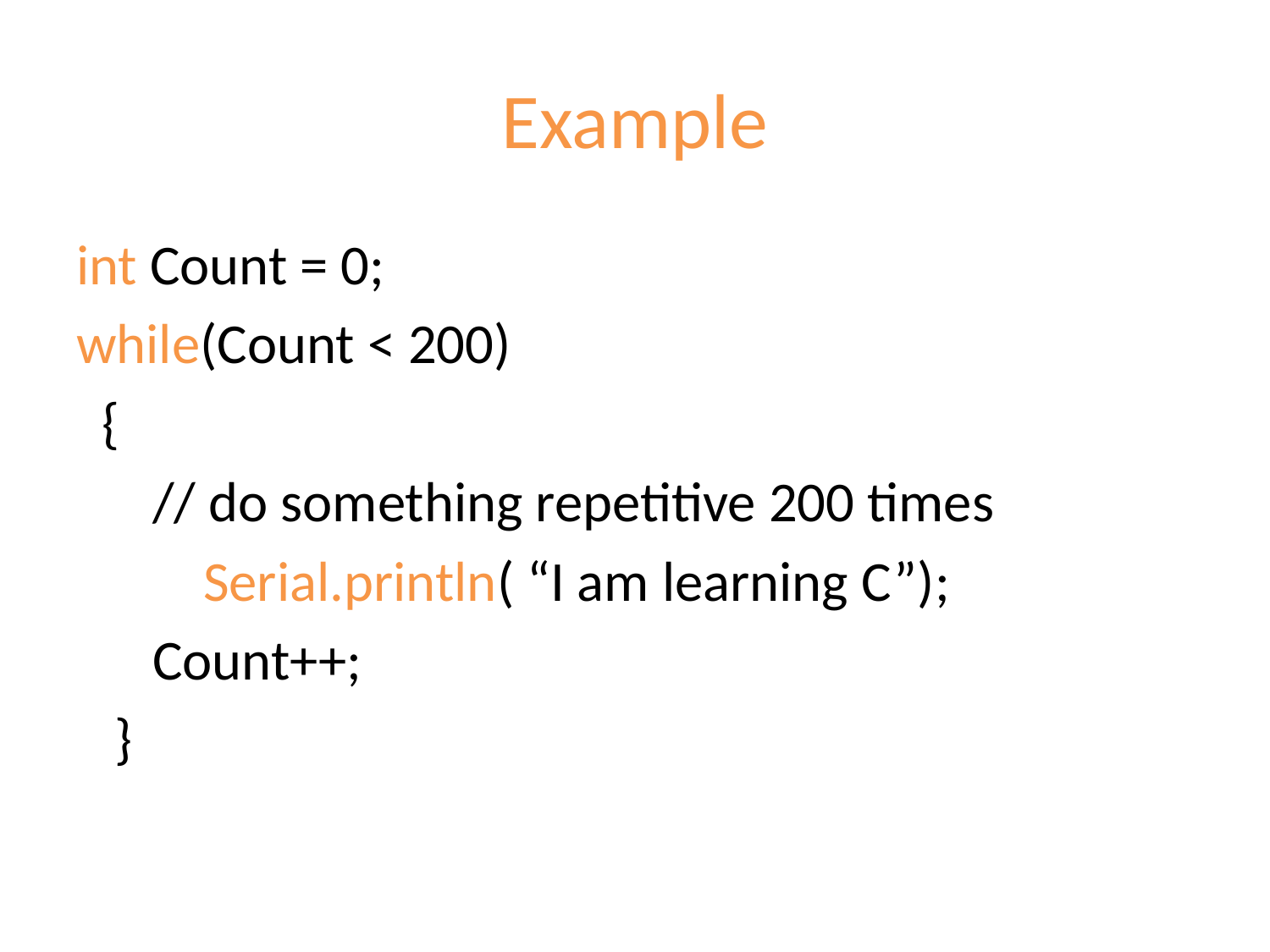

# Example
int Count = 0;
while(Count < 200)
  {
      // do something repetitive 200 times
	Serial.println( “I am learning C”);
      Count++;
   }